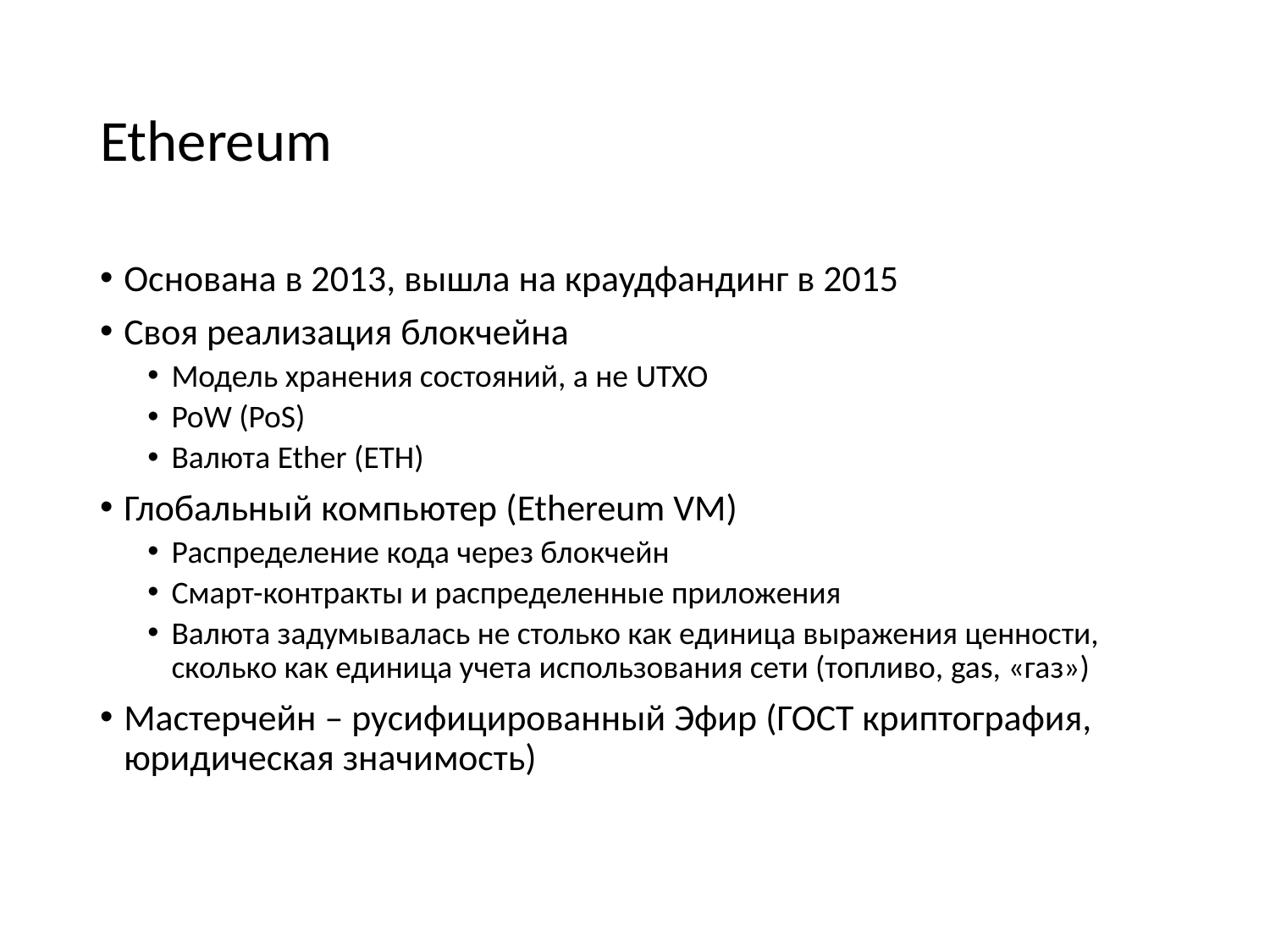

# Ethereum
Основана в 2013, вышла на краудфандинг в 2015
Своя реализация блокчейна
Модель хранения состояний, а не UTXO
PoW (PoS)
Валюта Ether (ETH)
Глобальный компьютер (Ethereum VM)
Распределение кода через блокчейн
Смарт-контракты и распределенные приложения
Валюта задумывалась не столько как единица выражения ценности, сколько как единица учета использования сети (топливо, gas, «газ»)
Мастерчейн – русифицированный Эфир (ГОСТ криптография, юридическая значимость)